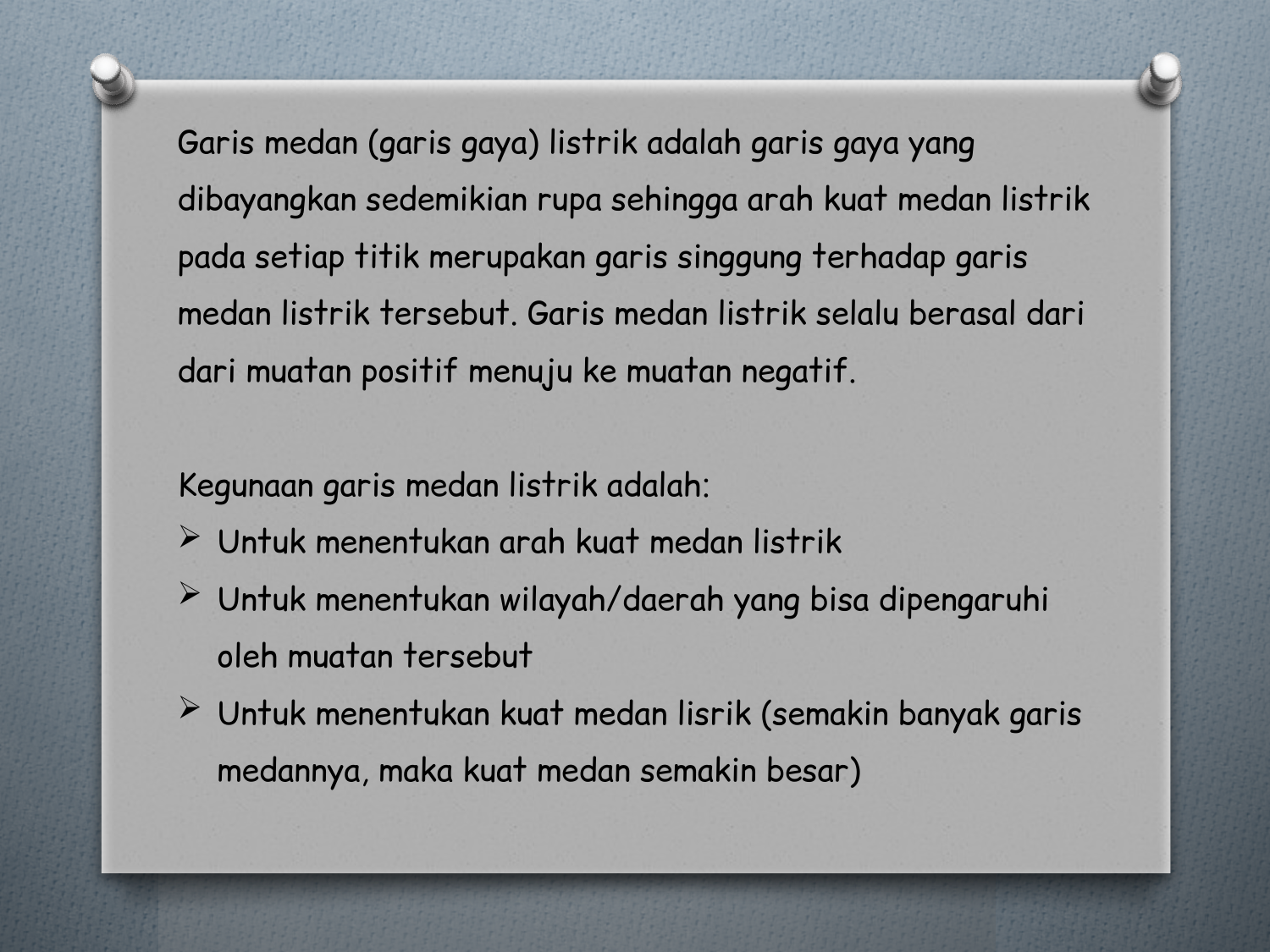

Garis medan (garis gaya) listrik adalah garis gaya yang dibayangkan sedemikian rupa sehingga arah kuat medan listrik pada setiap titik merupakan garis singgung terhadap garis medan listrik tersebut. Garis medan listrik selalu berasal dari dari muatan positif menuju ke muatan negatif.

Kegunaan garis medan listrik adalah:
Untuk menentukan arah kuat medan listrik
Untuk menentukan wilayah/daerah yang bisa dipengaruhi oleh muatan tersebut
Untuk menentukan kuat medan lisrik (semakin banyak garis medannya, maka kuat medan semakin besar)